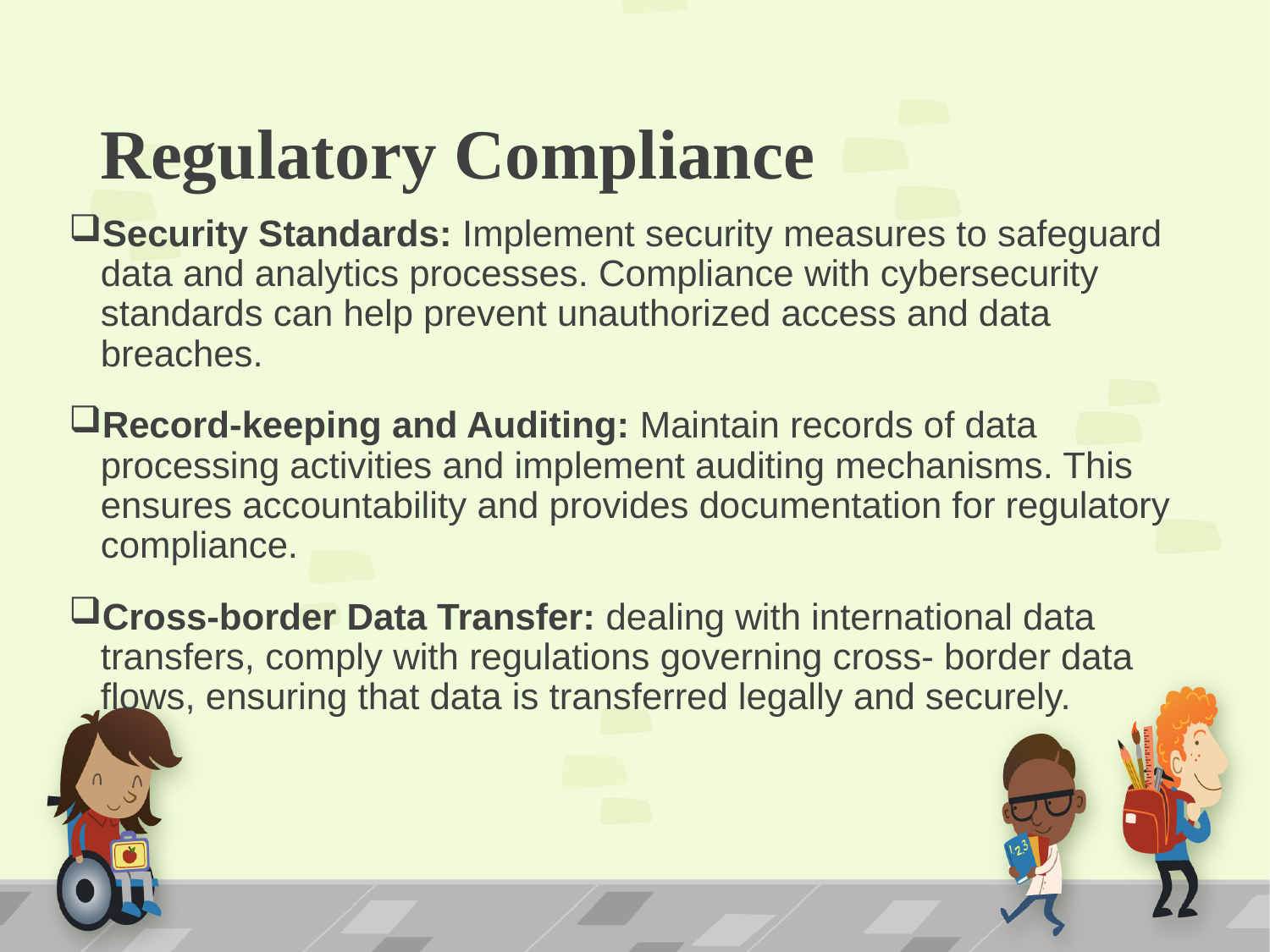

# Regulatory Compliance
Security Standards: Implement security measures to safeguard data and analytics processes. Compliance with cybersecurity standards can help prevent unauthorized access and data breaches.
Record-keeping and Auditing: Maintain records of data processing activities and implement auditing mechanisms. This ensures accountability and provides documentation for regulatory compliance.
Cross-border Data Transfer: dealing with international data transfers, comply with regulations governing cross- border data flows, ensuring that data is transferred legally and securely.